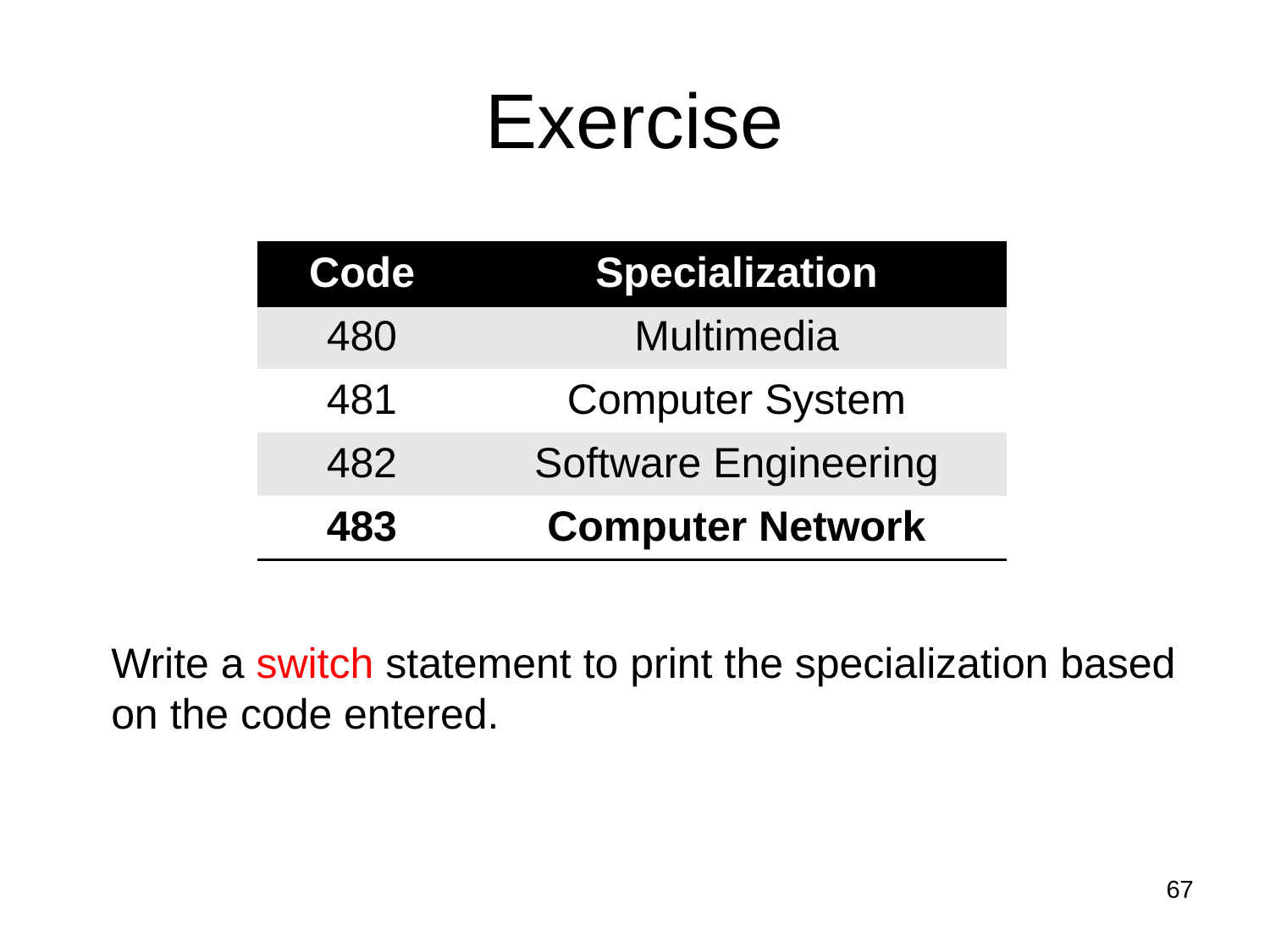

# Exercise
| Code | Specialization |
| --- | --- |
| 480 | Multimedia |
| 481 | Computer System |
| 482 | Software Engineering |
| 483 | Computer Network |
Write a switch statement to print the specialization based on the code entered.

67